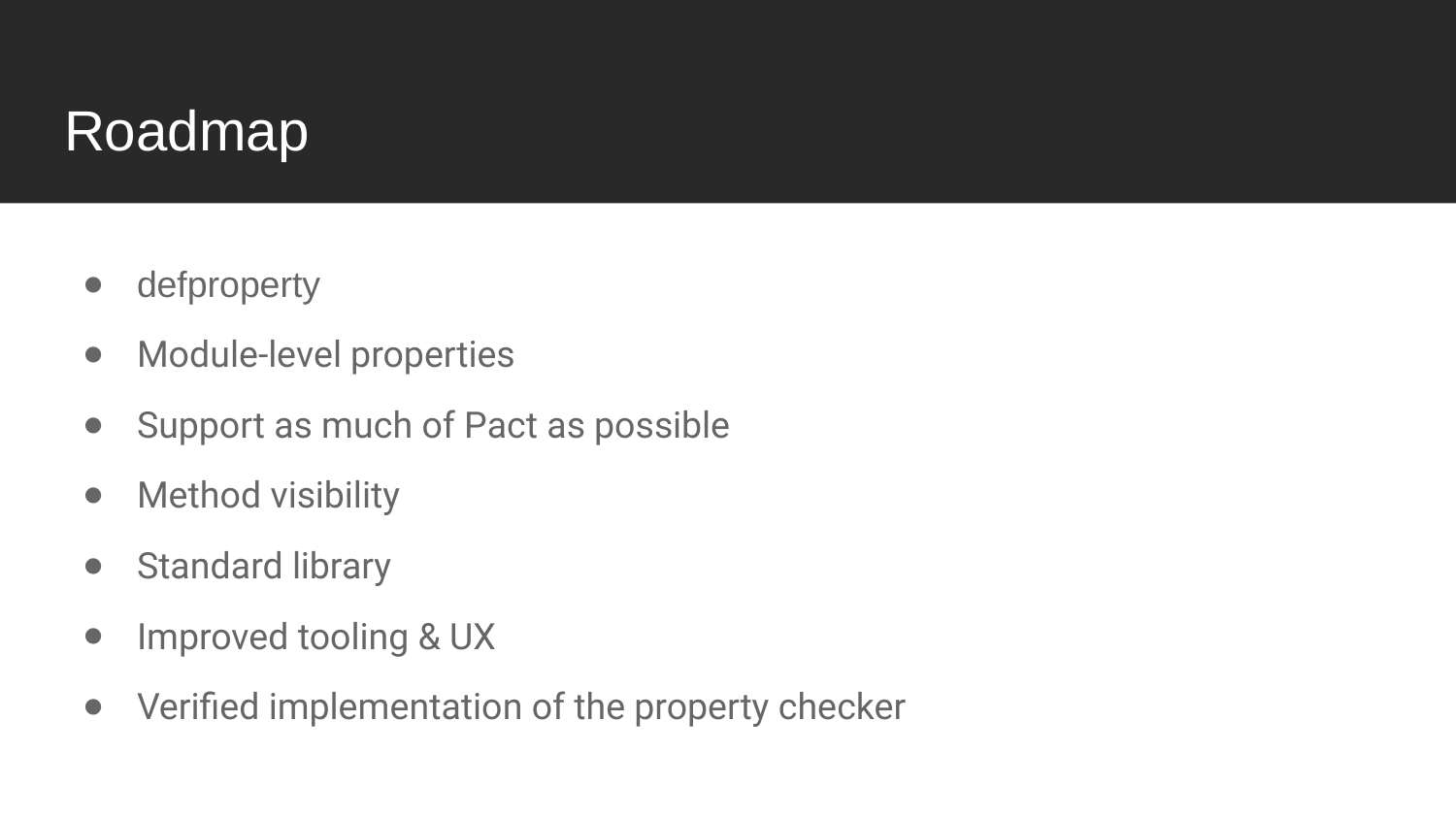

# Roadmap
defproperty
Module-level properties
Support as much of Pact as possible
Method visibility
Standard library
Improved tooling & UX
Verified implementation of the property checker